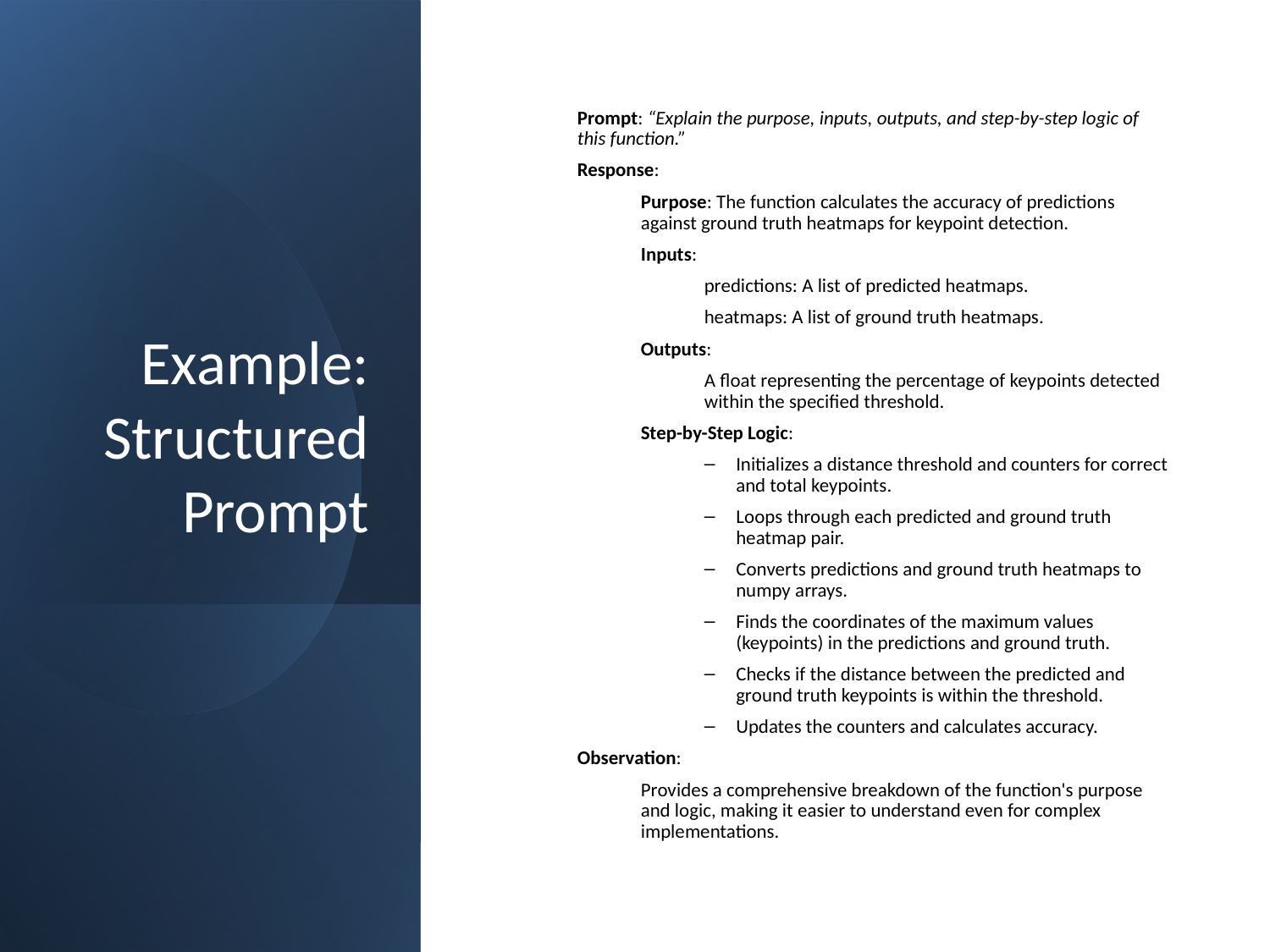

# Example: Structured Prompt
Prompt: “Explain the purpose, inputs, outputs, and step-by-step logic of this function.”
Response:
Purpose: The function calculates the accuracy of predictions against ground truth heatmaps for keypoint detection.
Inputs:
predictions: A list of predicted heatmaps.
heatmaps: A list of ground truth heatmaps.
Outputs:
A float representing the percentage of keypoints detected within the specified threshold.
Step-by-Step Logic:
Initializes a distance threshold and counters for correct and total keypoints.
Loops through each predicted and ground truth heatmap pair.
Converts predictions and ground truth heatmaps to numpy arrays.
Finds the coordinates of the maximum values (keypoints) in the predictions and ground truth.
Checks if the distance between the predicted and ground truth keypoints is within the threshold.
Updates the counters and calculates accuracy.
Observation:
Provides a comprehensive breakdown of the function's purpose and logic, making it easier to understand even for complex implementations.